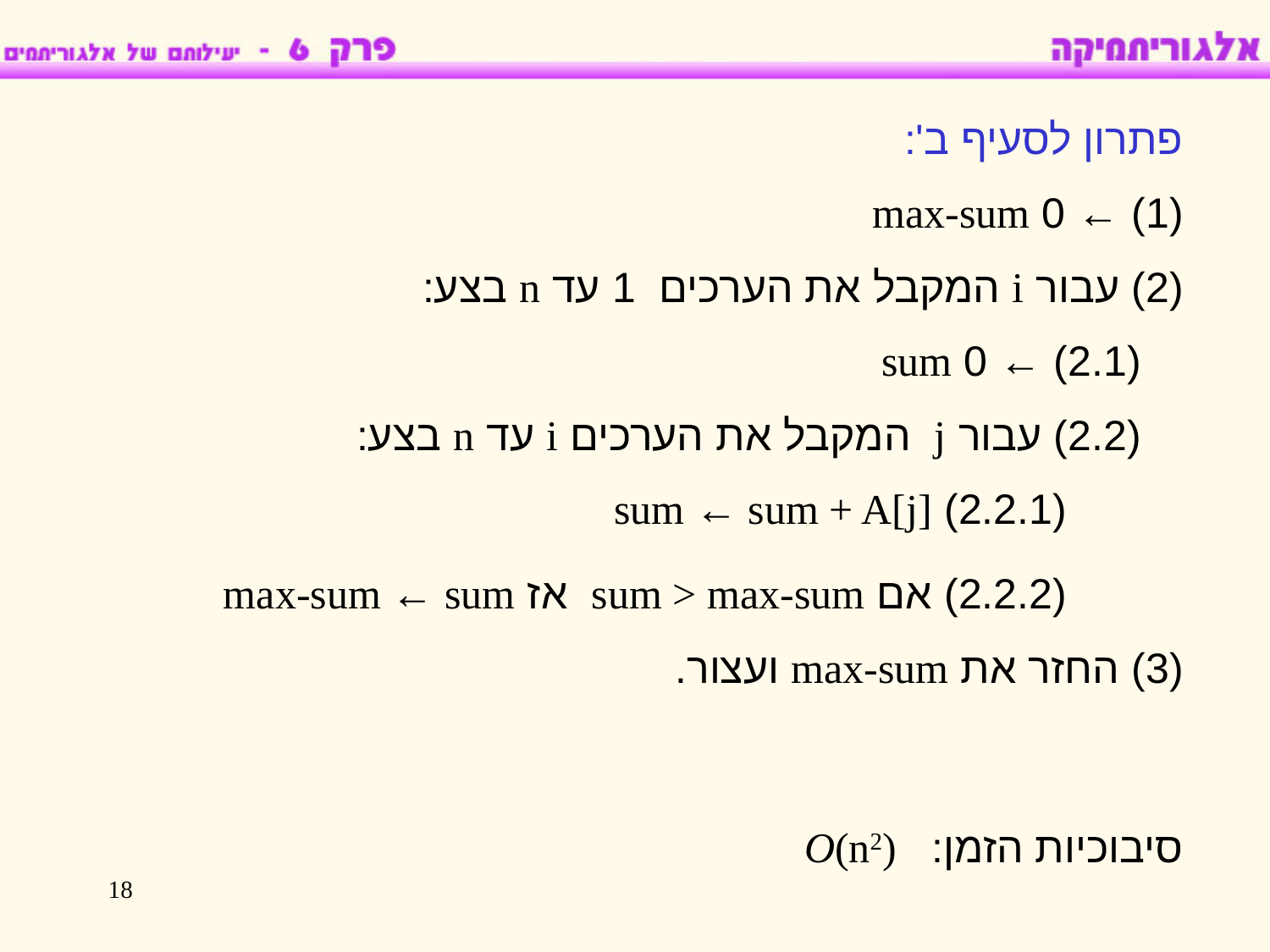

פתרון לסעיף ב':
(1) ← 0 max-sum
(2) עבור i המקבל את הערכים  1 עד n בצע:
(2.1) ← 0 sum
(2.2) עבור j  המקבל את הערכים i עד n בצע:
(2.2.1) sum ← sum + A[j]
(2.2.2) אם sum > max-sum  אז max-sum ← sum
(3) החזר את max-sum ועצור.
סיבוכיות הזמן:   O(n2)
18